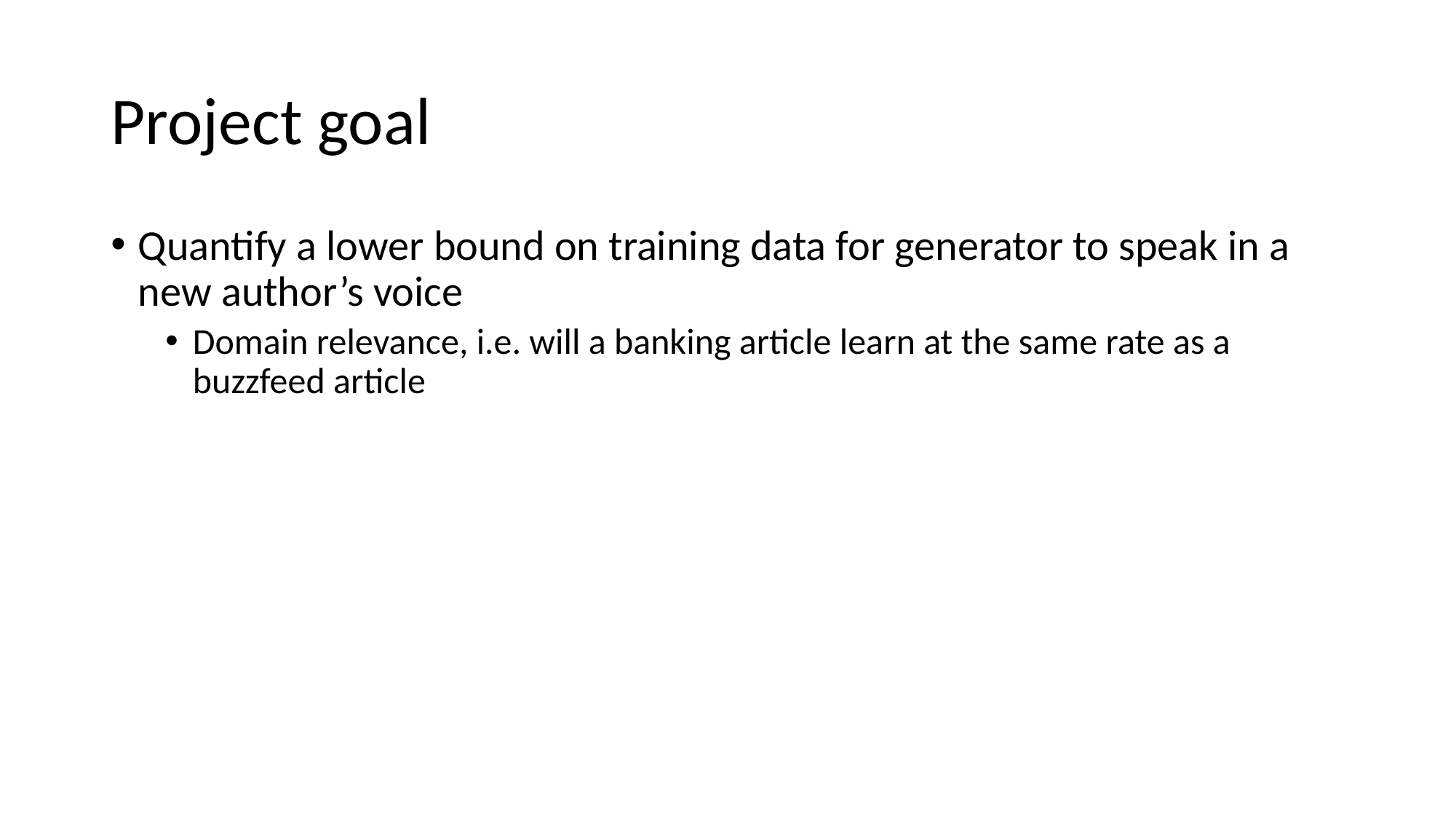

# Project goal
Quantify a lower bound on training data for generator to speak in a new author’s voice
Domain relevance, i.e. will a banking article learn at the same rate as a buzzfeed article